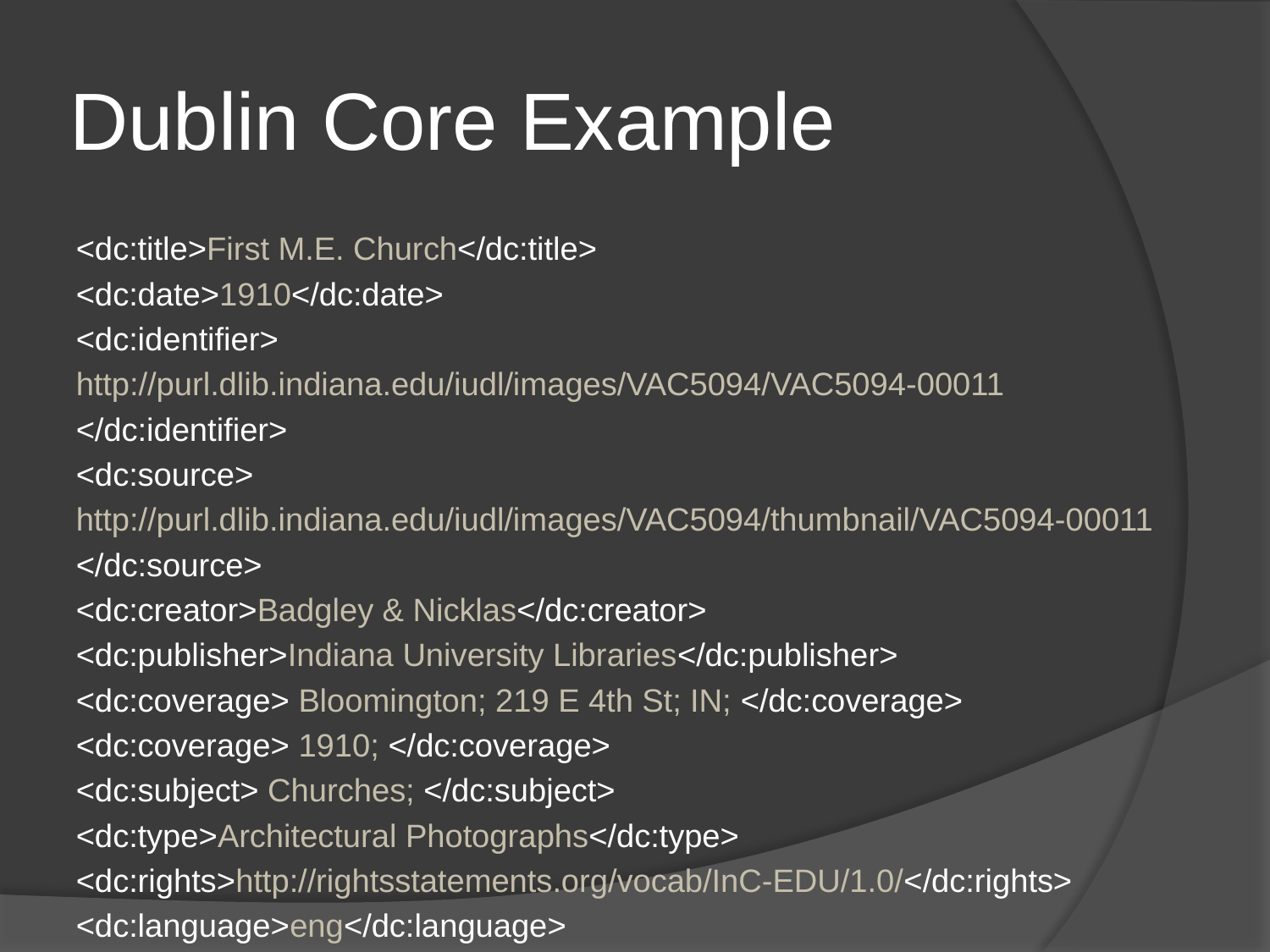

# Dublin Core Example
<dc:title>First M.E. Church</dc:title>
<dc:date>1910</dc:date>
<dc:identifier>
http://purl.dlib.indiana.edu/iudl/images/VAC5094/VAC5094-00011
</dc:identifier>
<dc:source>
http://purl.dlib.indiana.edu/iudl/images/VAC5094/thumbnail/VAC5094-00011
</dc:source>
<dc:creator>Badgley & Nicklas</dc:creator>
<dc:publisher>Indiana University Libraries</dc:publisher>
<dc:coverage> Bloomington; 219 E 4th St; IN; </dc:coverage>
<dc:coverage> 1910; </dc:coverage>
<dc:subject> Churches; </dc:subject>
<dc:type>Architectural Photographs</dc:type>
<dc:rights>http://rightsstatements.org/vocab/InC-EDU/1.0/</dc:rights>
<dc:language>eng</dc:language>